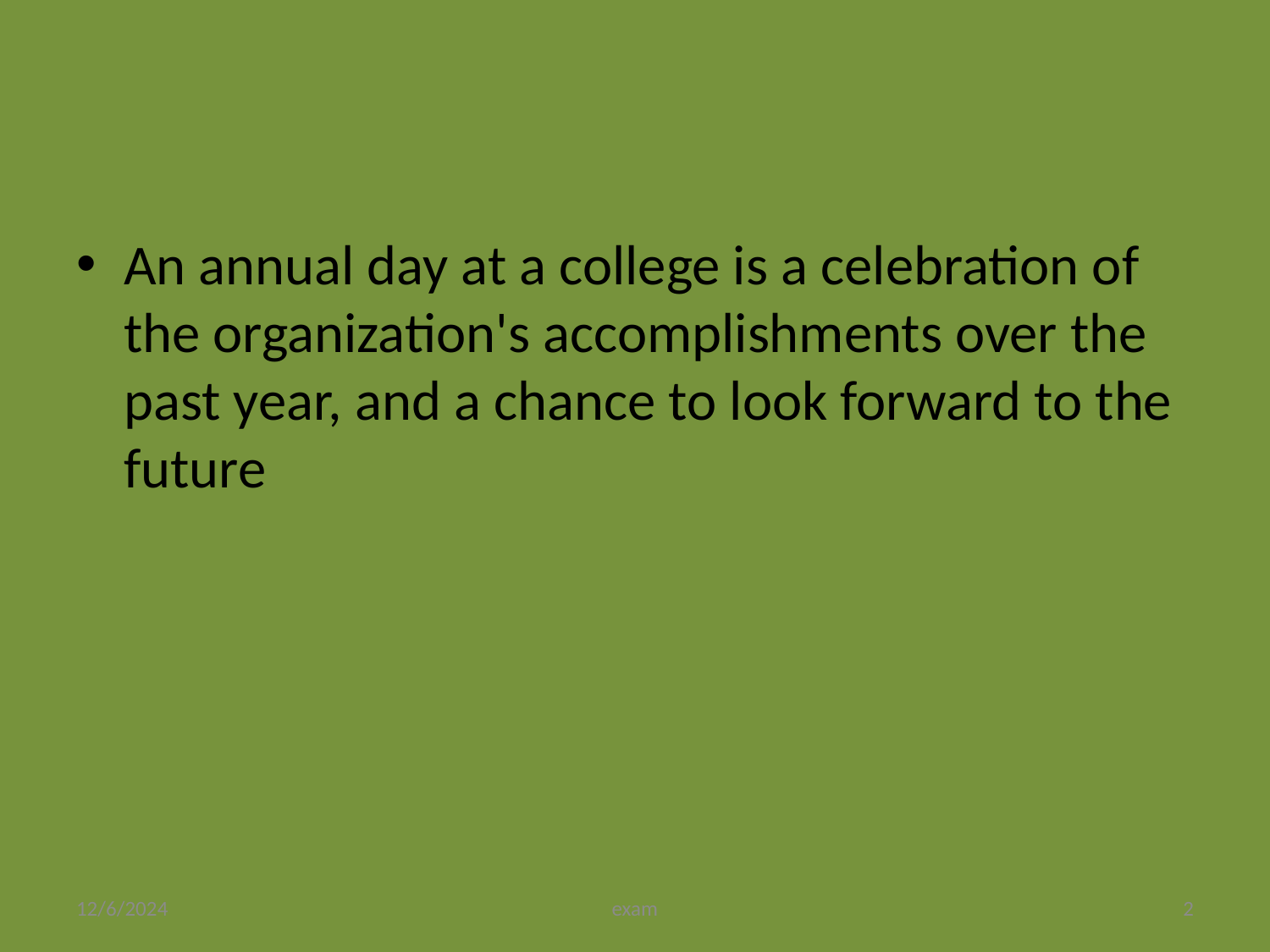

#
An annual day at a college is a celebration of the organization's accomplishments over the past year, and a chance to look forward to the future
12/6/2024
exam
2